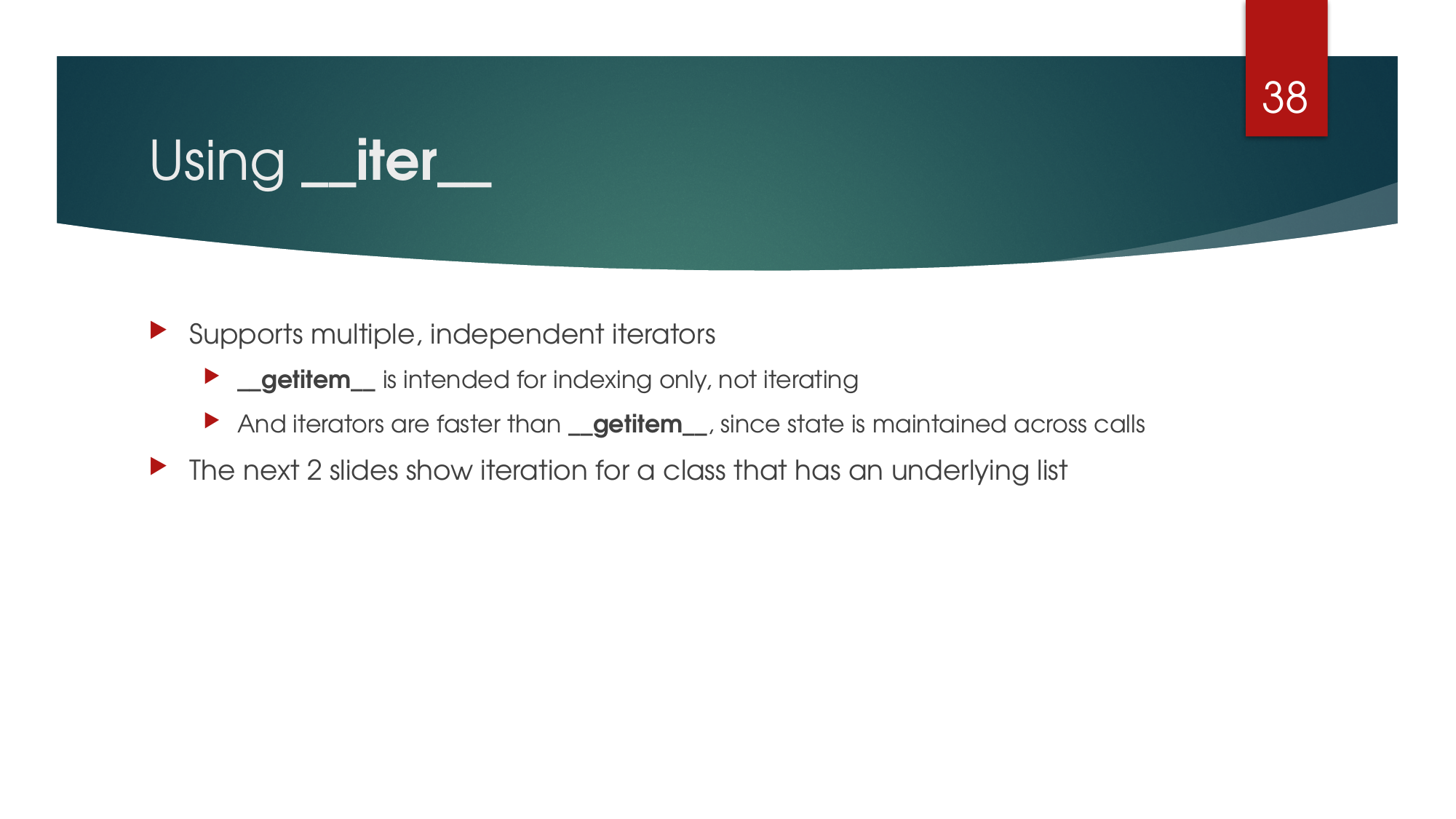

38
# Using __iter__
Supports multiple, independent iterators
__getitem__ is intended for indexing only, not iterating
And iterators are faster than __getitem__, since state is maintained across calls
The next 2 slides show iteration for a class that has an underlying list